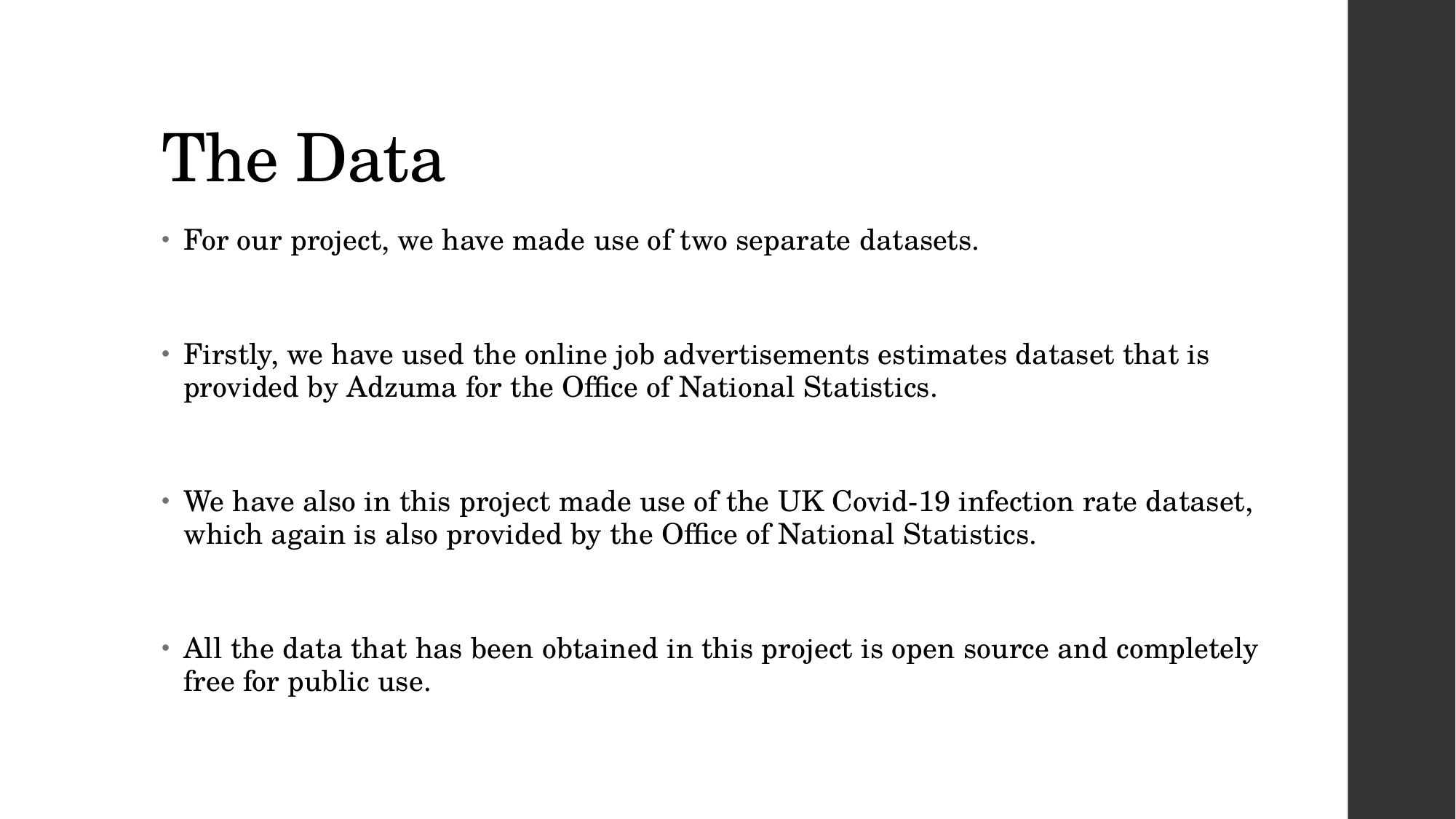

# The Data
For our project, we have made use of two separate datasets.

Firstly, we have used the online job advertisements estimates dataset that is provided by Adzuma for the Office of National Statistics.

We have also in this project made use of the UK Covid-19 infection rate dataset, which again is also provided by the Office of National Statistics.

All the data that has been obtained in this project is open source and completely free for public use.